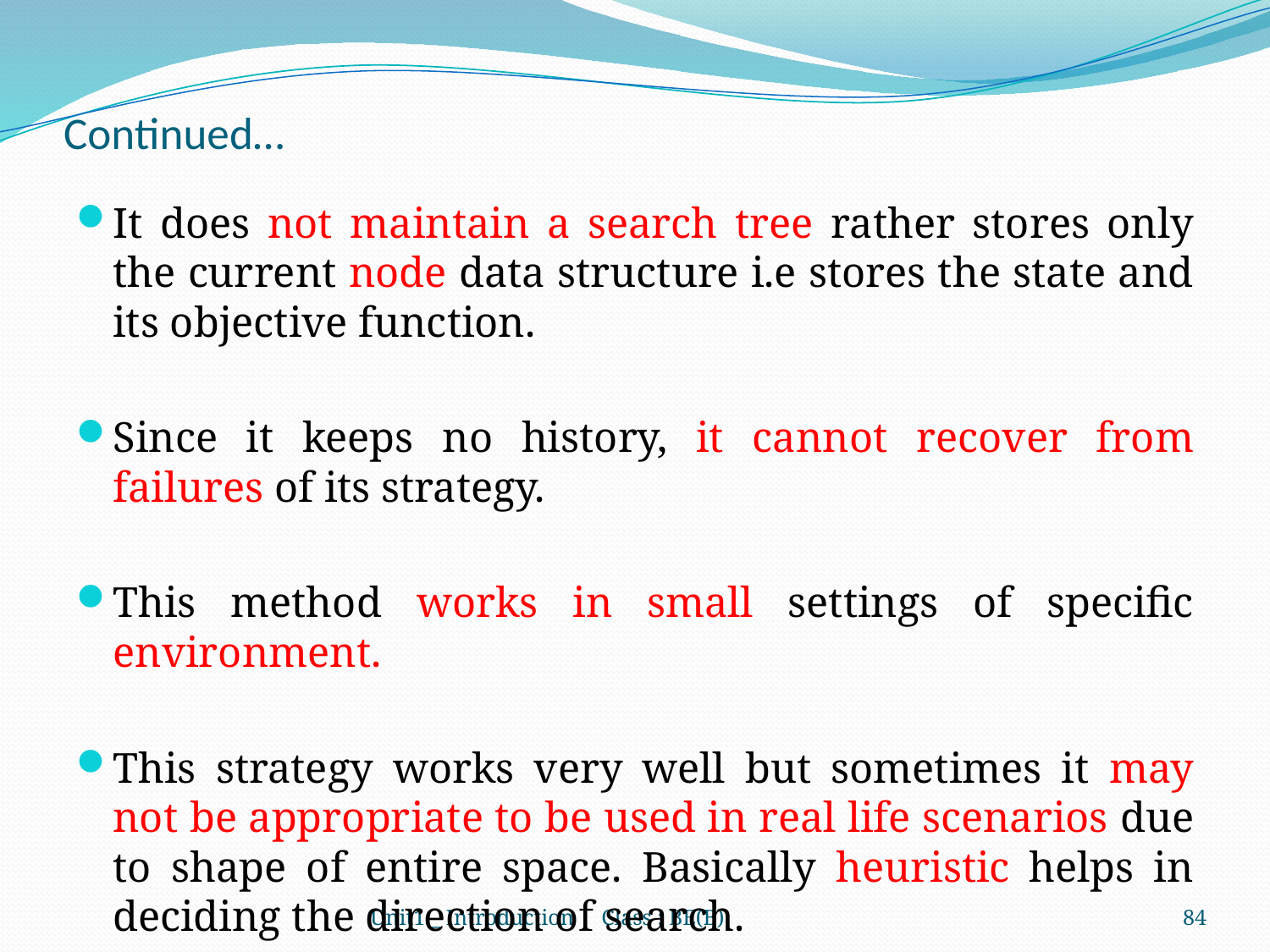

# Continued…
It does not maintain a search tree rather stores only the current node data structure i.e stores the state and its objective function.

Since it keeps no history, it cannot recover from failures of its strategy.

This method works in small settings of specific environment.

This strategy works very well but sometimes it may not be appropriate to be used in real life scenarios due to shape of entire space. Basically heuristic helps in deciding the direction of search.

Unit1 _ Introduction     Class : BE(B)
84